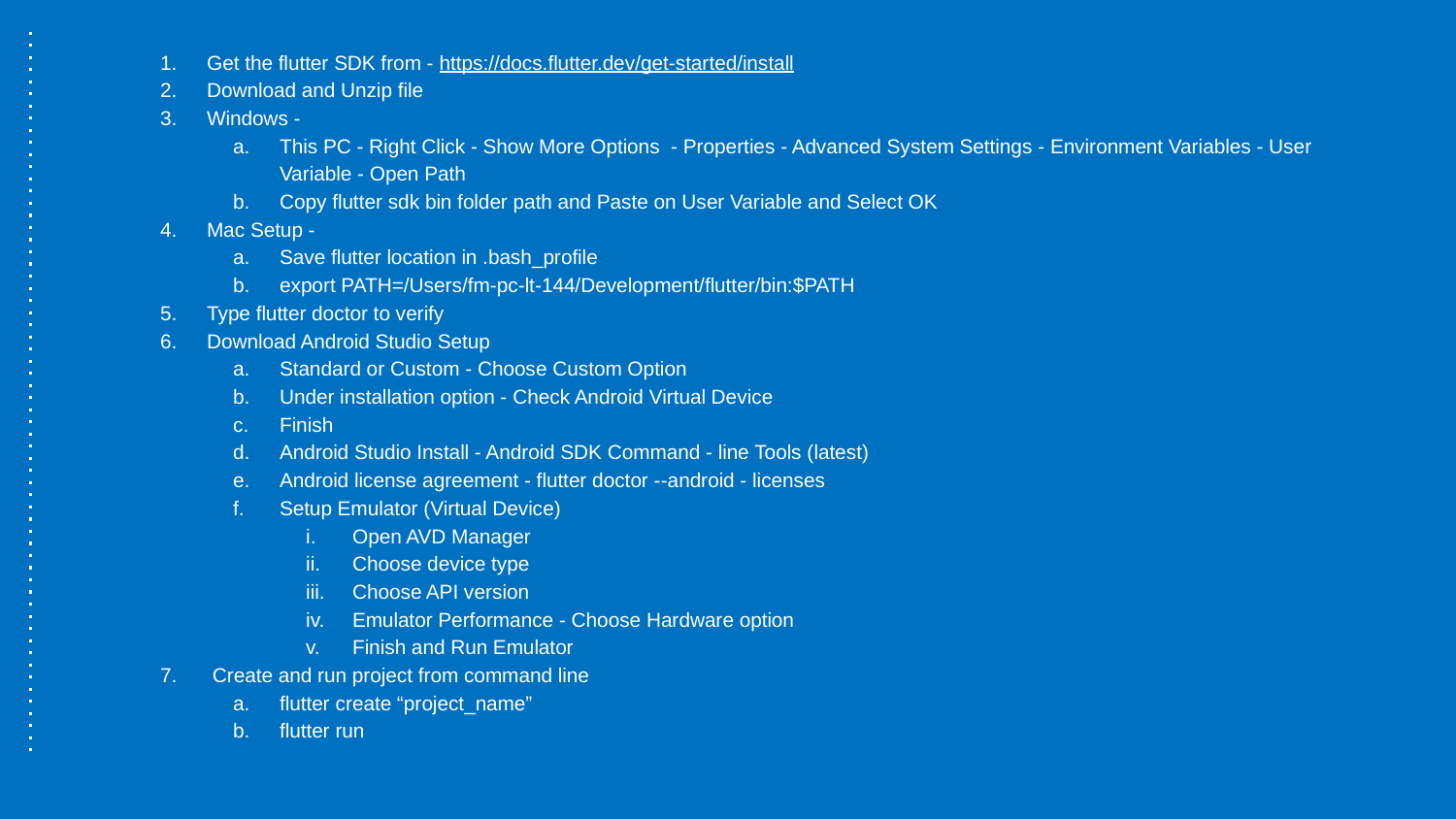

Get the flutter SDK from - https://docs.flutter.dev/get-started/install
Download and Unzip file
Windows -
This PC - Right Click - Show More Options  - Properties - Advanced System Settings - Environment Variables - User Variable - Open Path
Copy flutter sdk bin folder path and Paste on User Variable and Select OK
Mac Setup -
Save flutter location in .bash_profile
export PATH=/Users/fm-pc-lt-144/Development/flutter/bin:$PATH
Type flutter doctor to verify
Download Android Studio Setup
Standard or Custom - Choose Custom Option
Under installation option - Check Android Virtual Device
Finish
Android Studio Install - Android SDK Command - line Tools (latest)
Android license agreement - flutter doctor --android - licenses
Setup Emulator (Virtual Device)
Open AVD Manager
Choose device type
Choose API version
Emulator Performance - Choose Hardware option
Finish and Run Emulator
 Create and run project from command line
flutter create “project_name”
flutter run